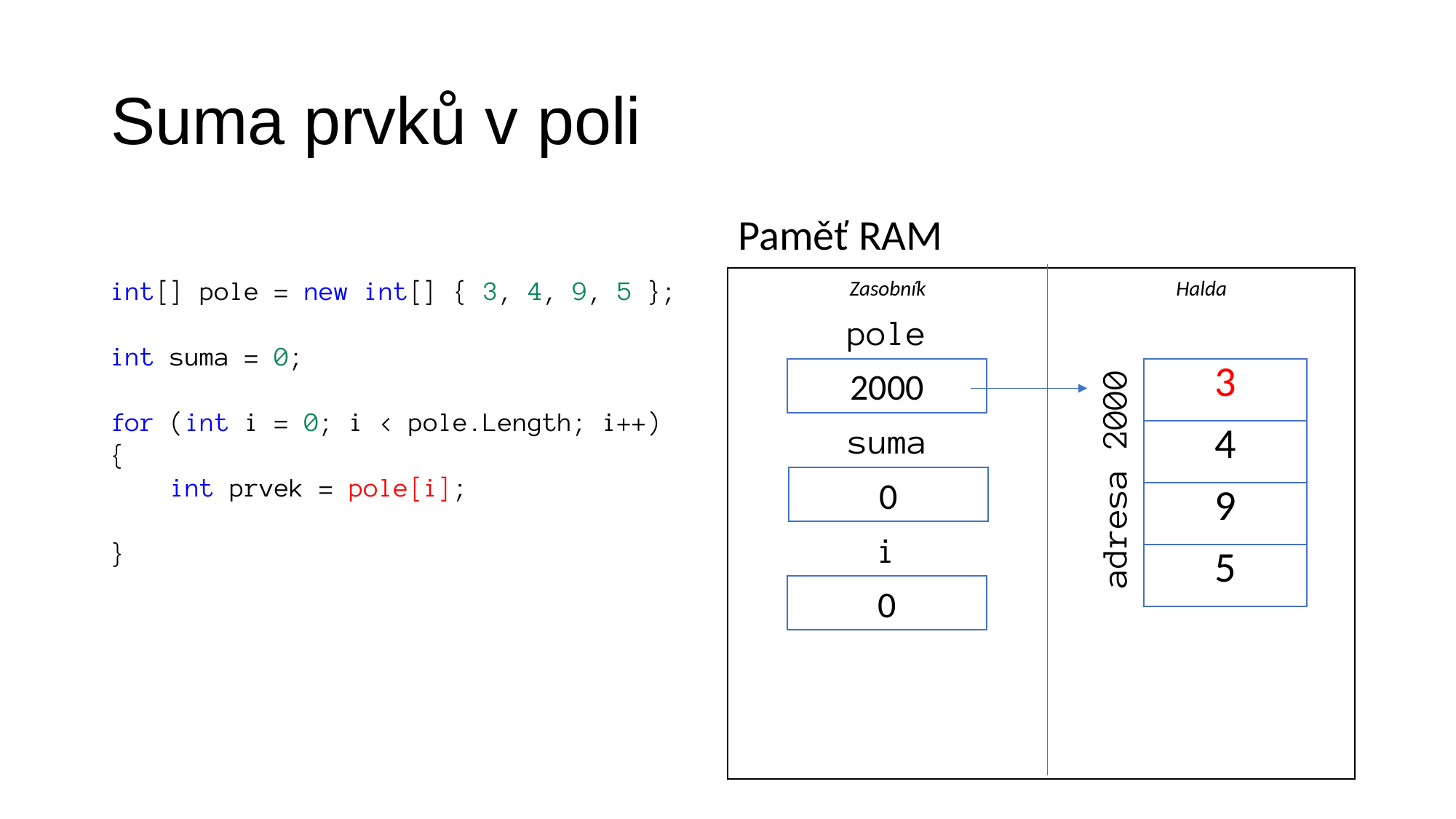

# Suma prvků v poli
Paměť RAM
int[] pole = new int[] { 3, 4, 9, 5 };
int suma = 0;
for (int i = 0; i < pole.Length; i++)
{
    int prvek = pole[i];

}

Zasobník
Halda
pole
| 3 |
| --- |
| 4 |
| 9 |
| 5 |
2000
suma
0
adresa 2000
i
0